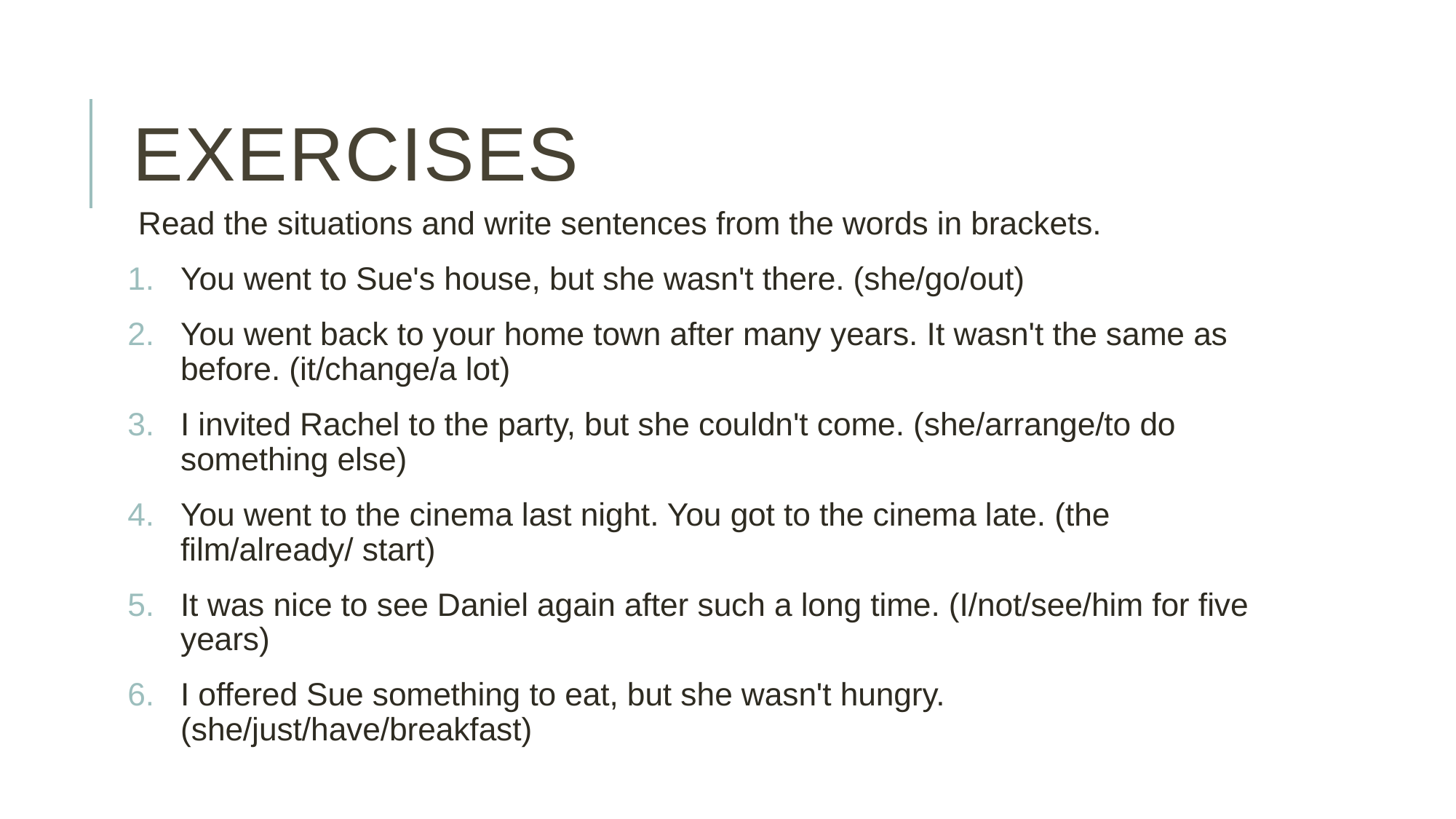

# Exercises
Read the situations and write sentences from the words in brackets.
You went to Sue's house, but she wasn't there. (she/go/out)
You went back to your home town after many years. It wasn't the same as before. (it/change/a lot)
I invited Rachel to the party, but she couldn't come. (she/arrange/to do something else)
You went to the cinema last night. You got to the cinema late. (the film/already/ start)
It was nice to see Daniel again after such a long time. (I/not/see/him for five years)
I offered Sue something to eat, but she wasn't hungry. (she/just/have/breakfast)